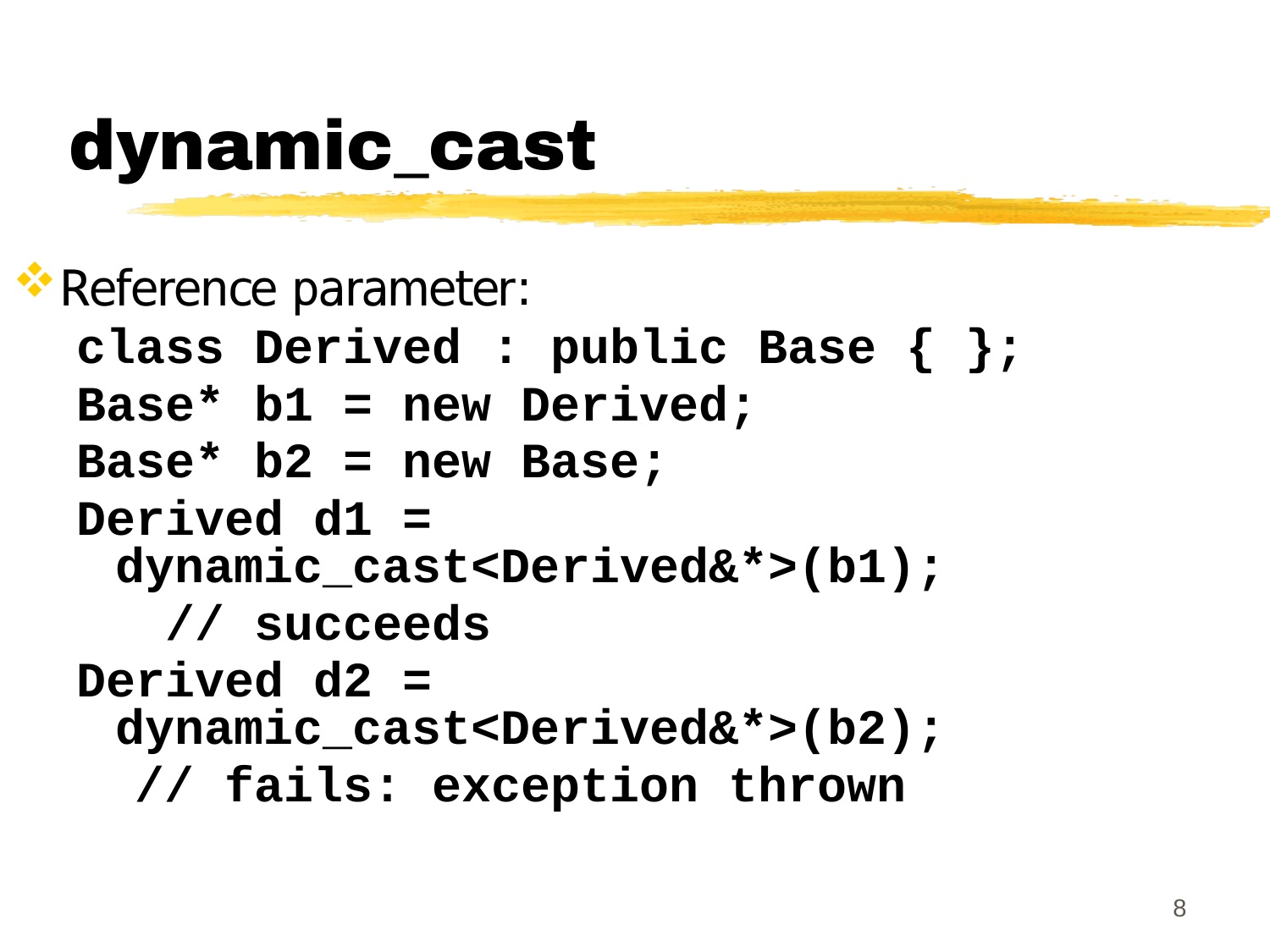

# dynamic_cast
Reference parameter:
class Derived : public Base { };
Base* b1 = new Derived;
Base* b2 = new Base;
Derived d1 = dynamic_cast<Derived&*>(b1);
   // succeeds
Derived d2 = dynamic_cast<Derived&*>(b2);
  // fails: exception thrown
8